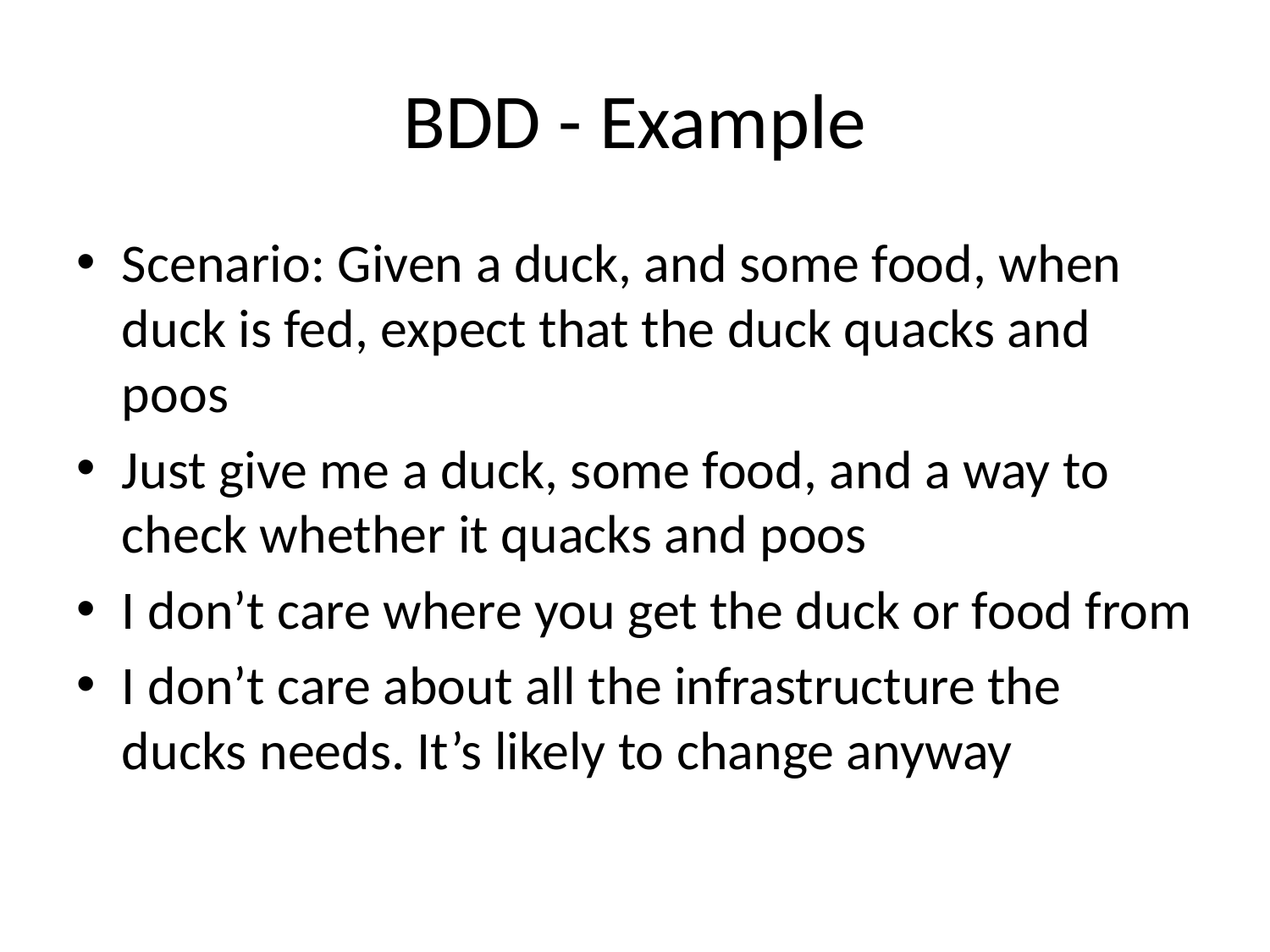

# BDD - Example
Scenario: Given a duck, and some food, when duck is fed, expect that the duck quacks and poos
Just give me a duck, some food, and a way to check whether it quacks and poos
I don’t care where you get the duck or food from
I don’t care about all the infrastructure the ducks needs. It’s likely to change anyway